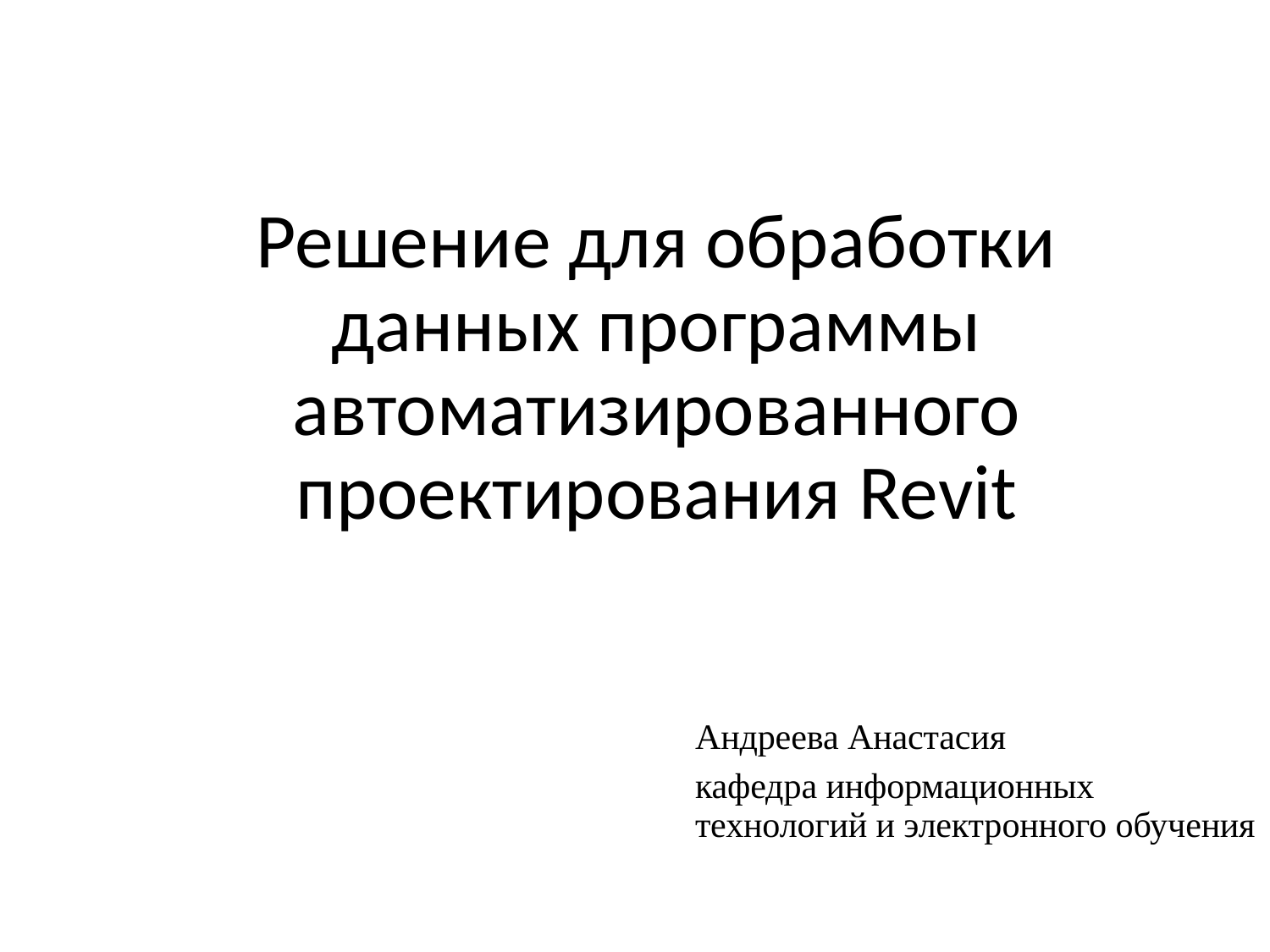

# Решение для обработки данных программы автоматизированного проектирования Revit
Андреева Анастасия
кафедра информационных технологий и электронного обучения